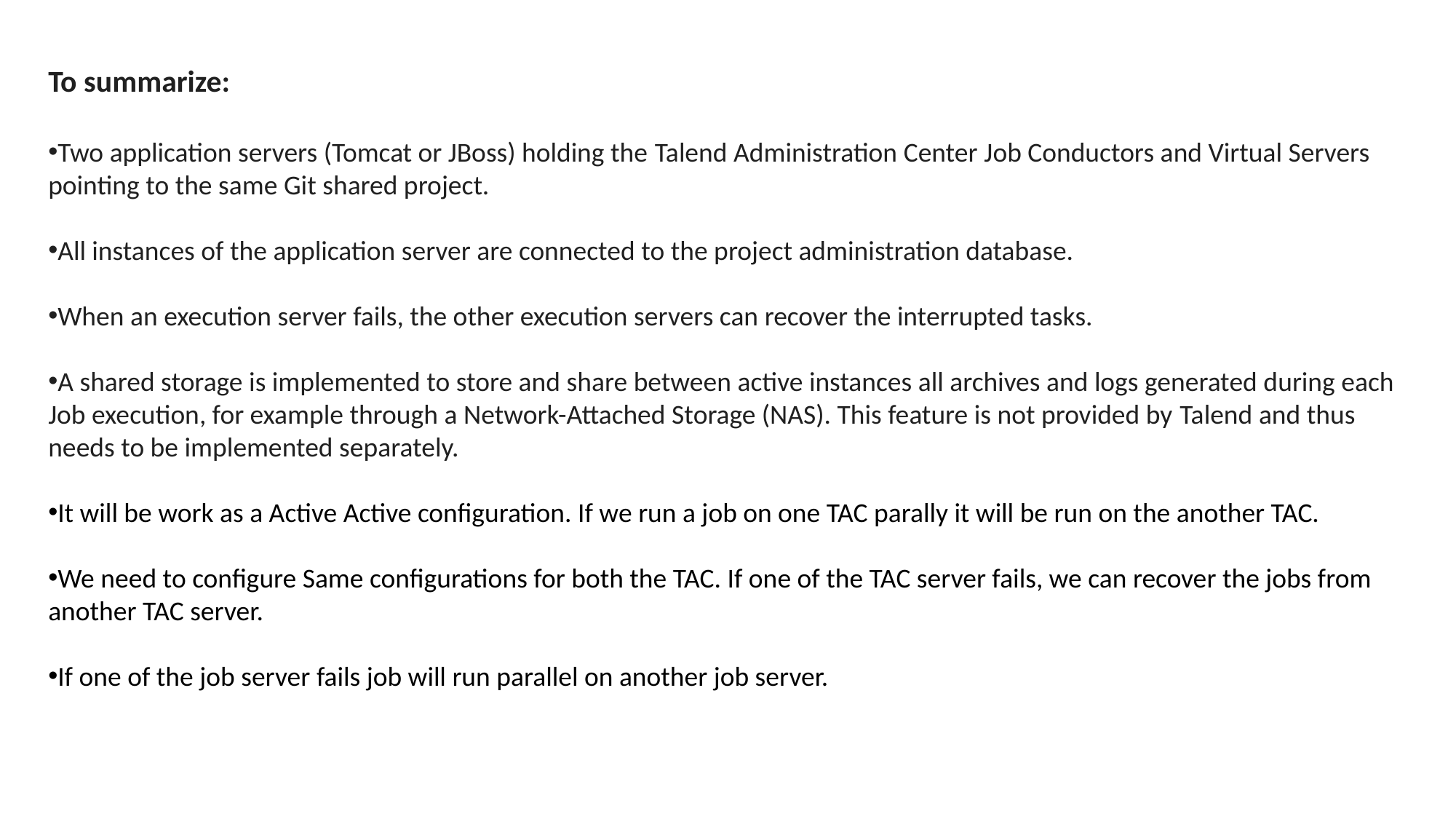

To summarize:

Two application servers (Tomcat or JBoss) holding the Talend Administration Center Job Conductors and Virtual Servers pointing to the same Git shared project.

All instances of the application server are connected to the project administration database.

When an execution server fails, the other execution servers can recover the interrupted tasks.

A shared storage is implemented to store and share between active instances all archives and logs generated during each Job execution, for example through a Network-Attached Storage (NAS). This feature is not provided by Talend and thus needs to be implemented separately.

It will be work as a Active Active configuration. If we run a job on one TAC parally it will be run on the another TAC.

We need to configure Same configurations for both the TAC. If one of the TAC server fails, we can recover the jobs from another TAC server.

If one of the job server fails job will run parallel on another job server.